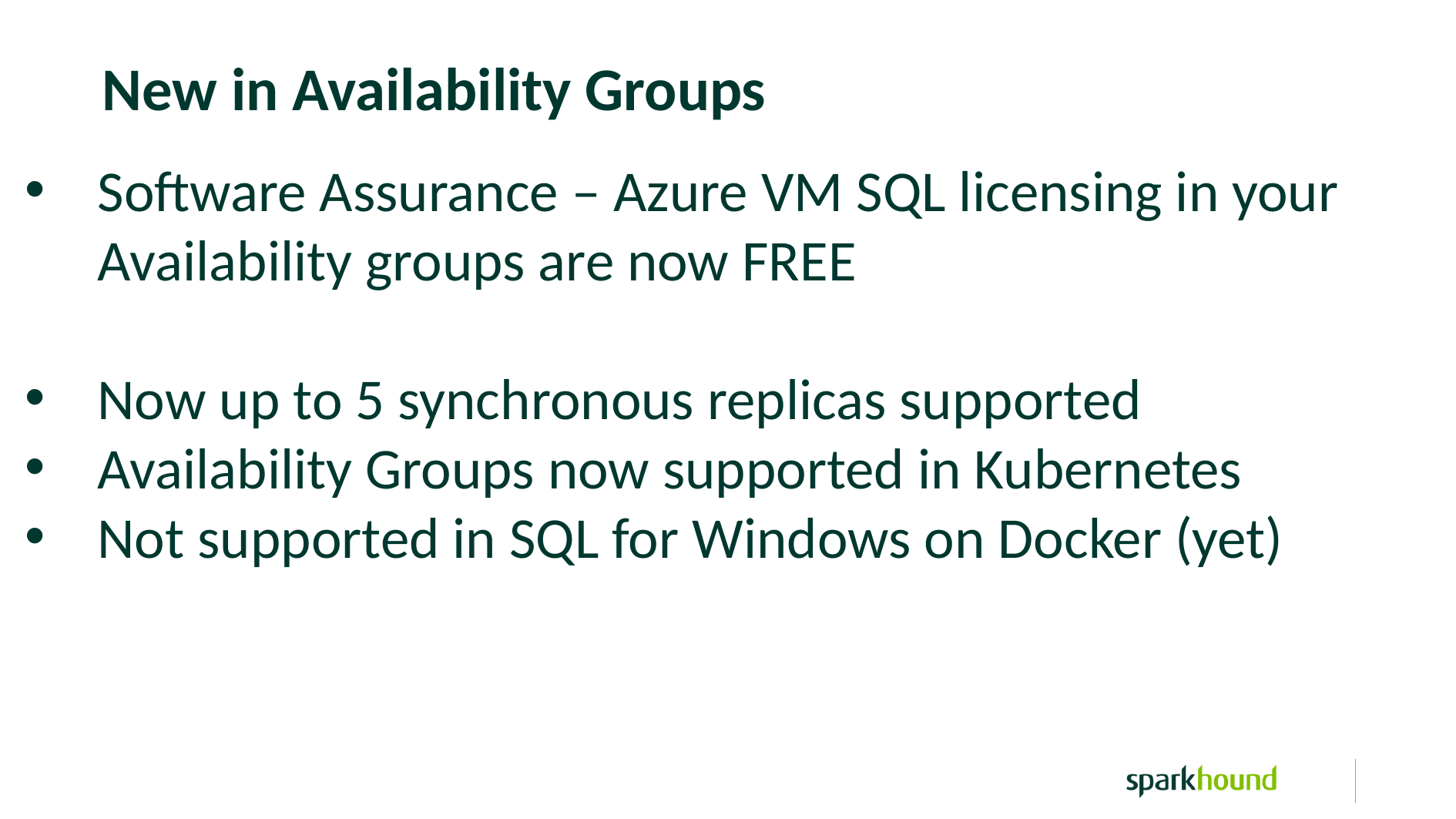

New in Availability Groups
Software Assurance – Azure VM SQL licensing in your Availability groups are now FREE

Now up to 5 synchronous replicas supported
Availability Groups now supported in Kubernetes
Not supported in SQL for Windows on Docker (yet)